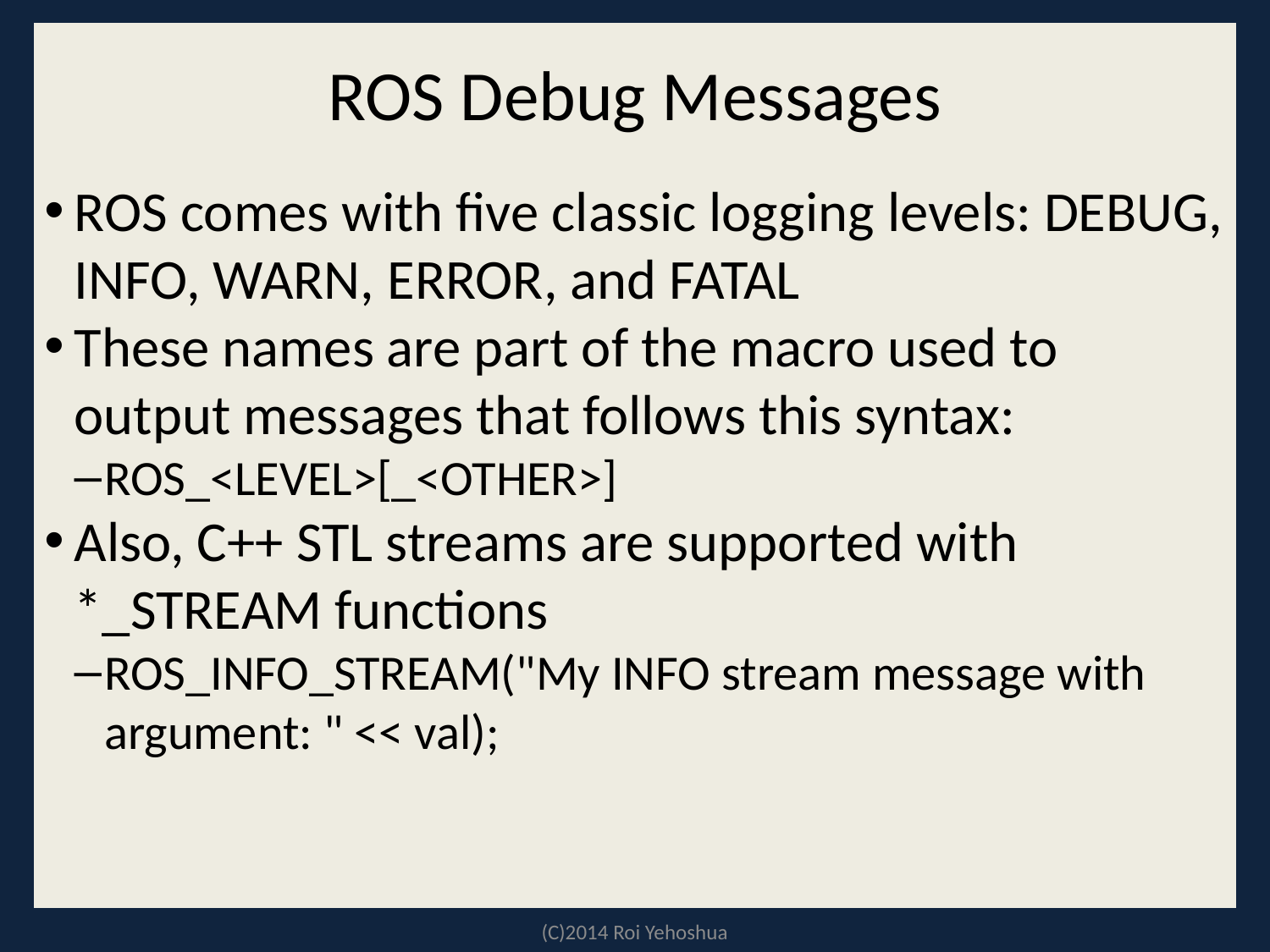

ROS Debug Messages
ROS comes with five classic logging levels: DEBUG, INFO, WARN, ERROR, and FATAL
These names are part of the macro used to output messages that follows this syntax:
ROS_<LEVEL>[_<OTHER>]
Also, C++ STL streams are supported with *_STREAM functions
ROS_INFO_STREAM("My INFO stream message with argument: " << val);
(C)2014 Roi Yehoshua